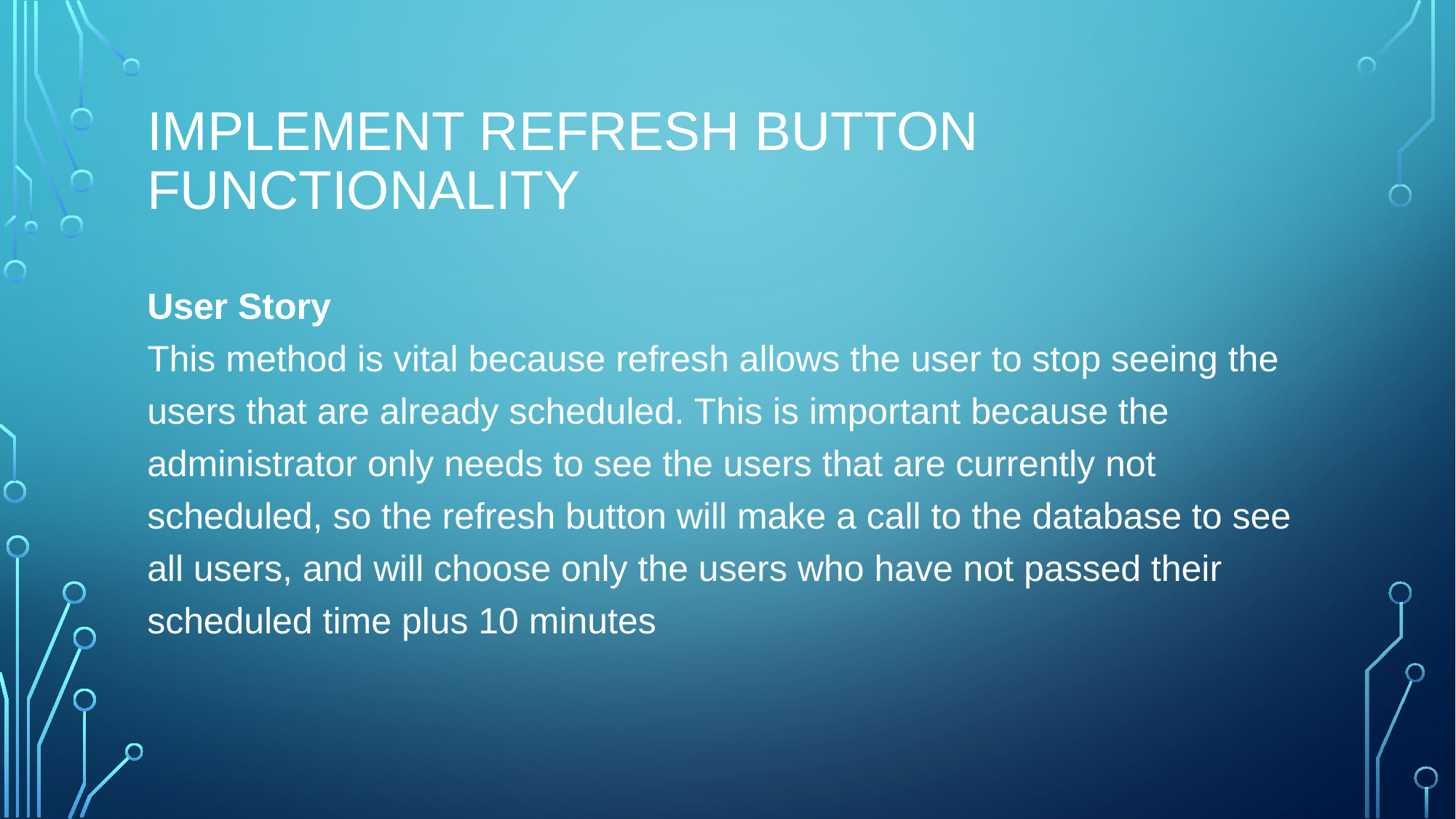

# Implement refresh button functionality
User Story
This method is vital because refresh allows the user to stop seeing the users that are already scheduled. This is important because the administrator only needs to see the users that are currently not scheduled, so the refresh button will make a call to the database to see all users, and will choose only the users who have not passed their scheduled time plus 10 minutes